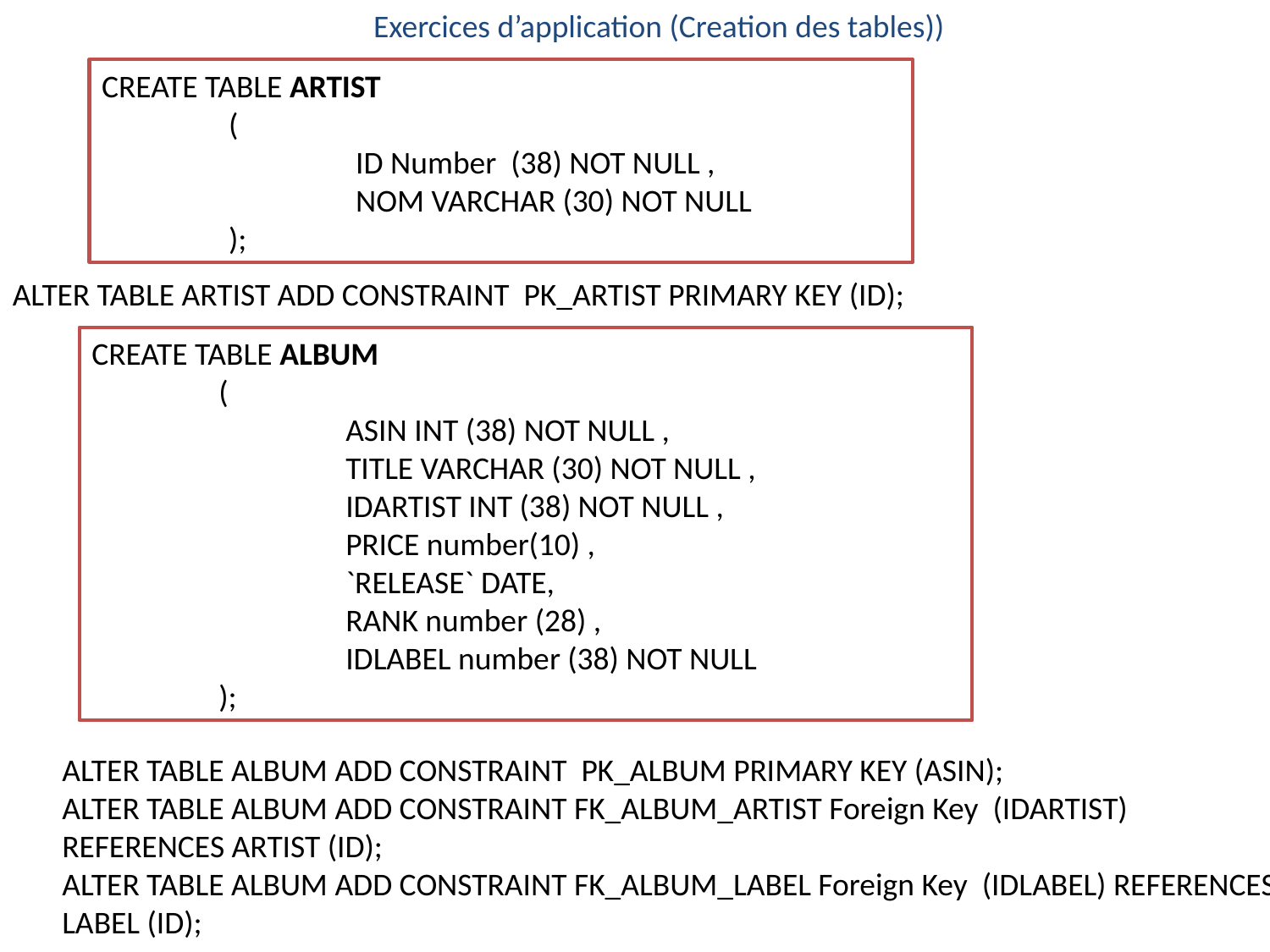

Exercices d’application (Creation des tables))
CREATE TABLE ARTIST
	(
		ID Number  (38) NOT NULL ,
		NOM VARCHAR (30) NOT NULL
	);
ALTER TABLE ARTIST ADD CONSTRAINT  PK_ARTIST PRIMARY KEY (ID);
CREATE TABLE ALBUM
	(
		ASIN INT (38) NOT NULL ,
		TITLE VARCHAR (30) NOT NULL ,
		IDARTIST INT (38) NOT NULL ,
		PRICE number(10) ,
		`RELEASE` DATE,
		RANK number (28) ,
		IDLABEL number (38) NOT NULL
	);
ALTER TABLE ALBUM ADD CONSTRAINT  PK_ALBUM PRIMARY KEY (ASIN);
ALTER TABLE ALBUM ADD CONSTRAINT FK_ALBUM_ARTIST Foreign Key  (IDARTIST) REFERENCES ARTIST (ID);
ALTER TABLE ALBUM ADD CONSTRAINT FK_ALBUM_LABEL Foreign Key  (IDLABEL) REFERENCES LABEL (ID);